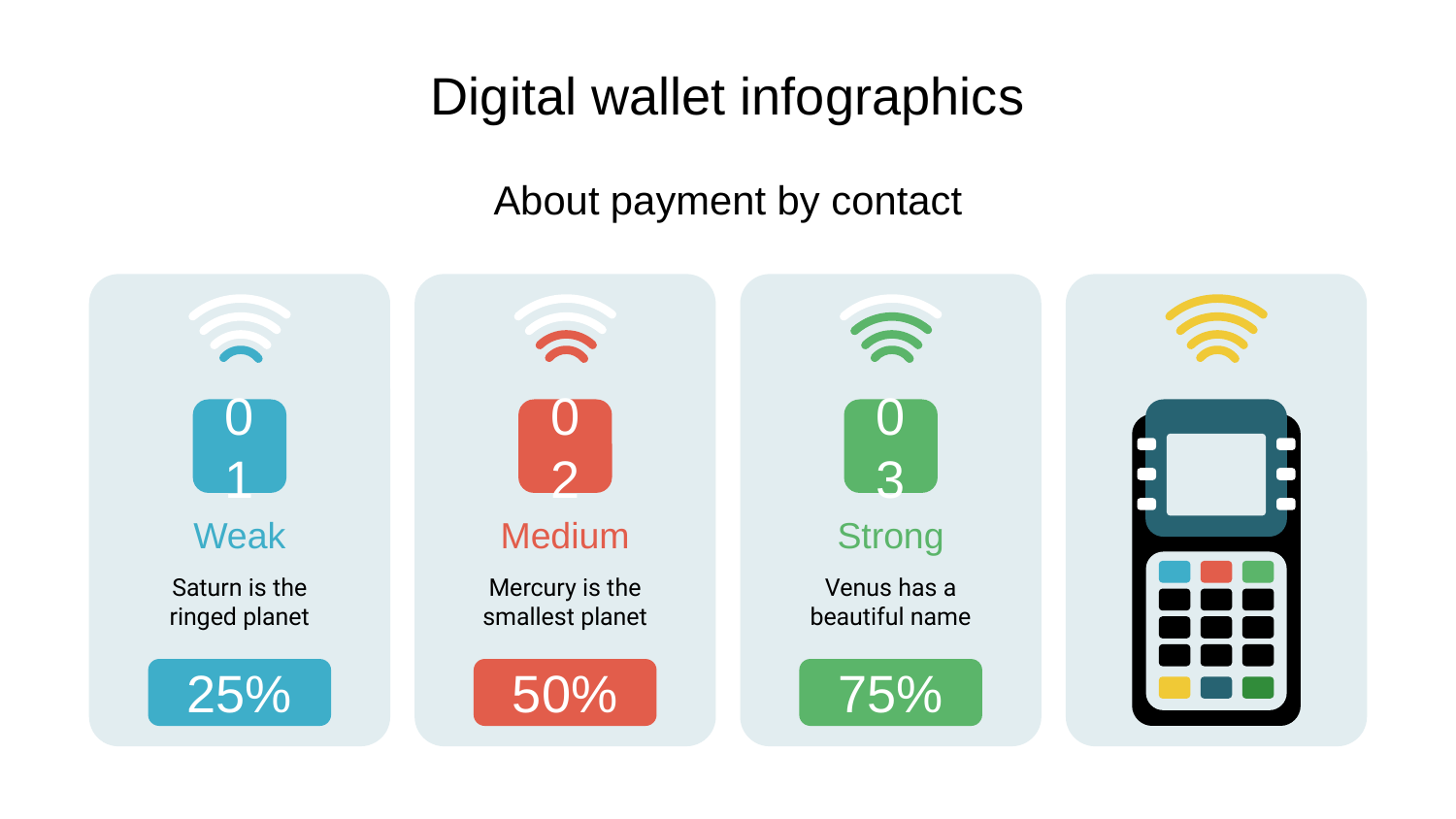

# Digital wallet infographics
About payment by contact

01
Weak
Saturn is the ringed planet
25%

02
Medium
Mercury is the smallest planet
50%

03
Strong
Venus has a beautiful name
75%